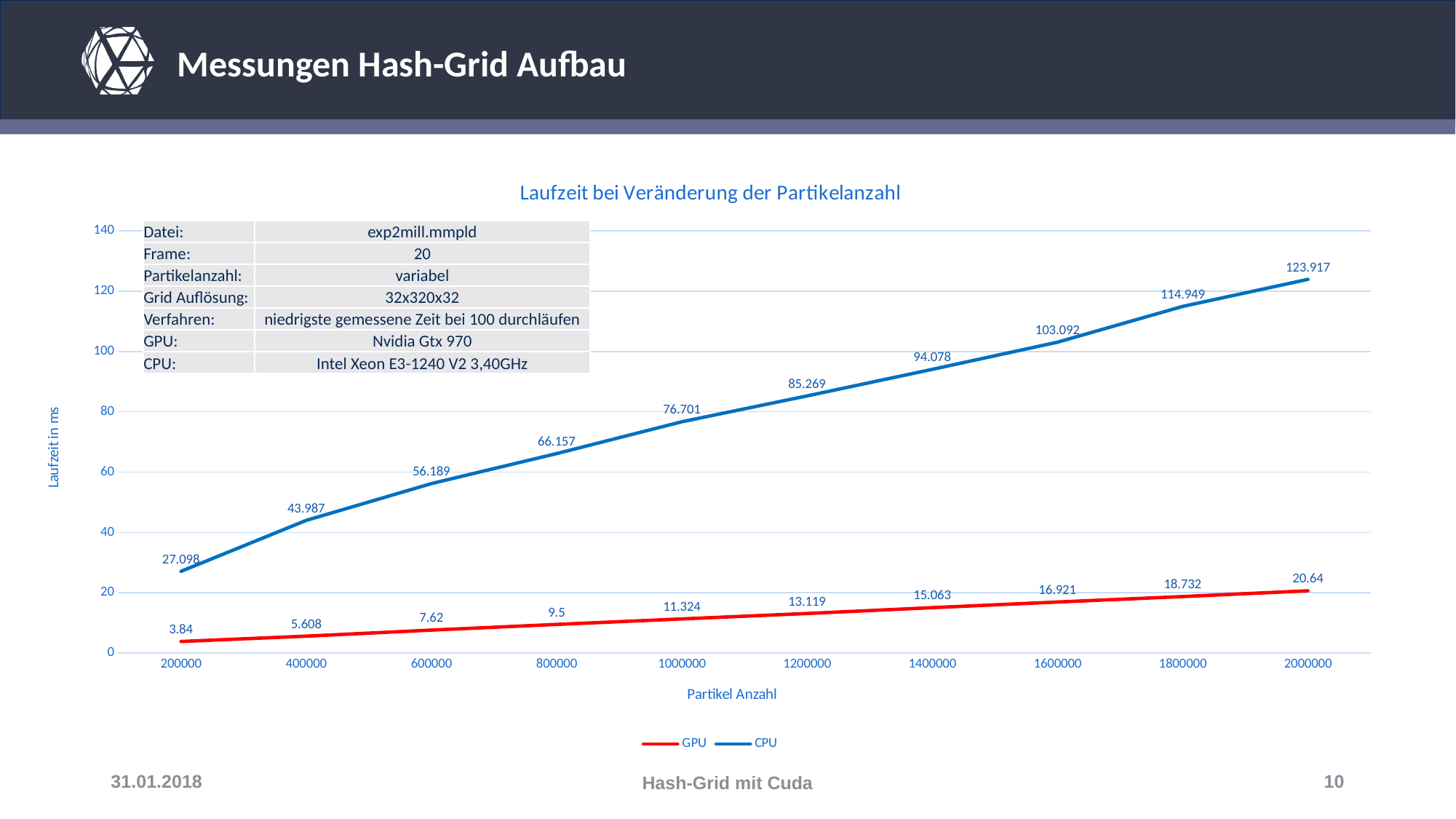

# Messungen Hash-Grid Aufbau

### Chart: Laufzeit bei Veränderung der Partikelanzahl

| Category | GPU | CPU |
|---|---|---|
| 200000 | 3.84 | 27.098 |
| 400000 | 5.608 | 43.987 |
| 600000 | 7.62 | 56.189 |
| 800000 | 9.5 | 66.157 |
| 1000000 | 11.324 | 76.701 |
| 1200000 | 13.119 | 85.269 |
| 1400000 | 15.063 | 94.078 |
| 1600000 | 16.921 | 103.092 |
| 1800000 | 18.732 | 114.949 |
| 2000000 | 20.64 | 123.917 |
| Datei: | exp2mill.mmpld |
| --- | --- |
| Frame: | 20 |
| Partikelanzahl: | variabel |
| Grid Auflösung: | 32x320x32 |
| Verfahren: | niedrigste gemessene Zeit bei 100 durchläufen |
| GPU: | Nvidia Gtx 970 |
| CPU: | Intel Xeon E3-1240 V2 3,40GHz |
31.01.2018
10
Hash-Grid mit Cuda